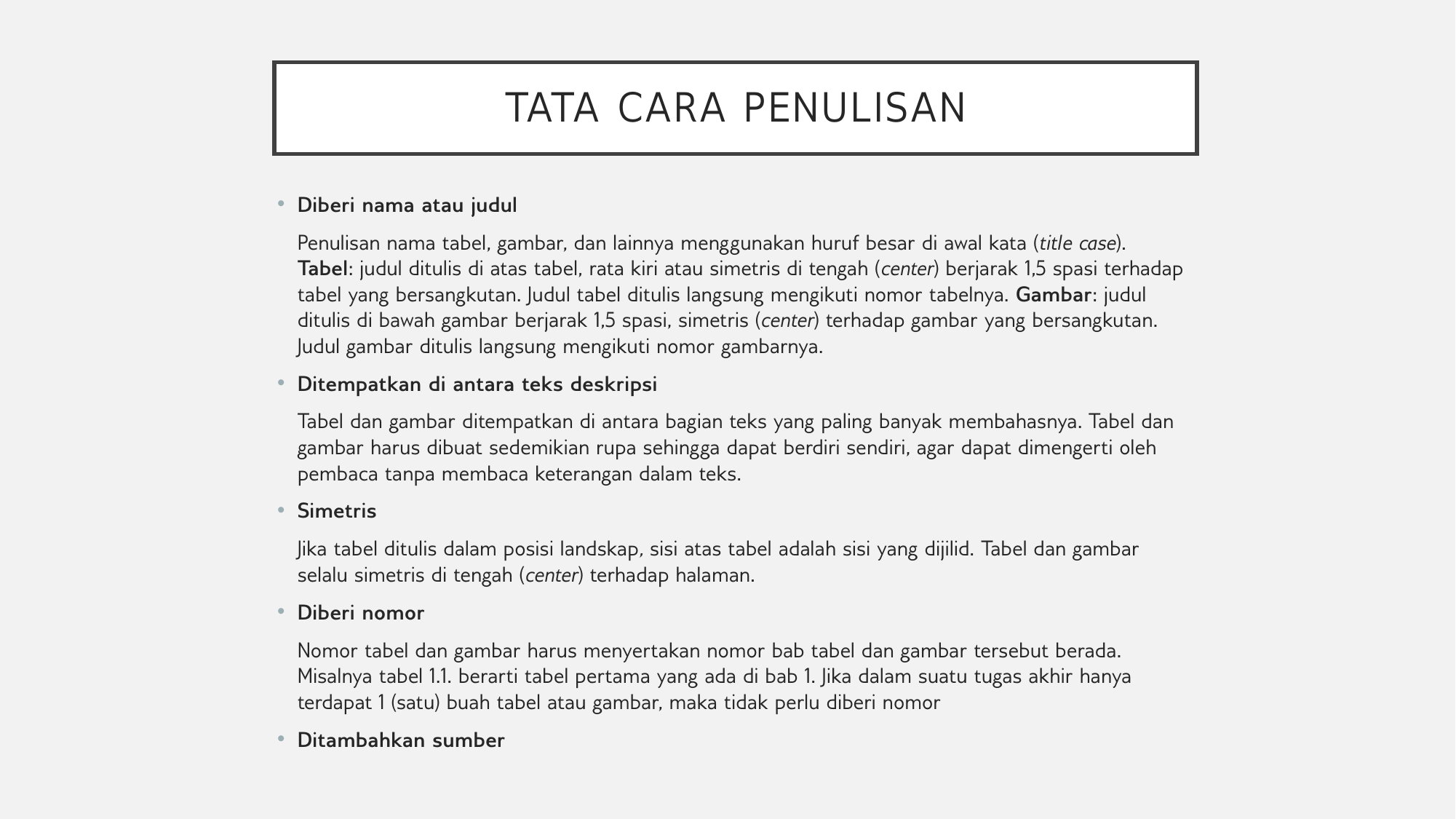

# TATA CARA PENULISAN
Diberi nama atau judul
Penulisan nama tabel, gambar, dan lainnya menggunakan huruf besar di awal kata (title case). Tabel: judul ditulis di atas tabel, rata kiri atau simetris di tengah (center) berjarak 1,5 spasi terhadap tabel yang bersangkutan. Judul tabel ditulis langsung mengikuti nomor tabelnya. Gambar: judul ditulis di bawah gambar berjarak 1,5 spasi, simetris (center) terhadap gambar yang bersangkutan. Judul gambar ditulis langsung mengikuti nomor gambarnya.
Ditempatkan di antara teks deskripsi
Tabel dan gambar ditempatkan di antara bagian teks yang paling banyak membahasnya. Tabel dan gambar harus dibuat sedemikian rupa sehingga dapat berdiri sendiri, agar dapat dimengerti oleh pembaca tanpa membaca keterangan dalam teks.
Simetris
Jika tabel ditulis dalam posisi landskap, sisi atas tabel adalah sisi yang dijilid. Tabel dan gambar selalu simetris di tengah (center) terhadap halaman.
Diberi nomor
Nomor tabel dan gambar harus menyertakan nomor bab tabel dan gambar tersebut berada. Misalnya tabel 1.1. berarti tabel pertama yang ada di bab 1. Jika dalam suatu tugas akhir hanya terdapat 1 (satu) buah tabel atau gambar, maka tidak perlu diberi nomor
Ditambahkan sumber